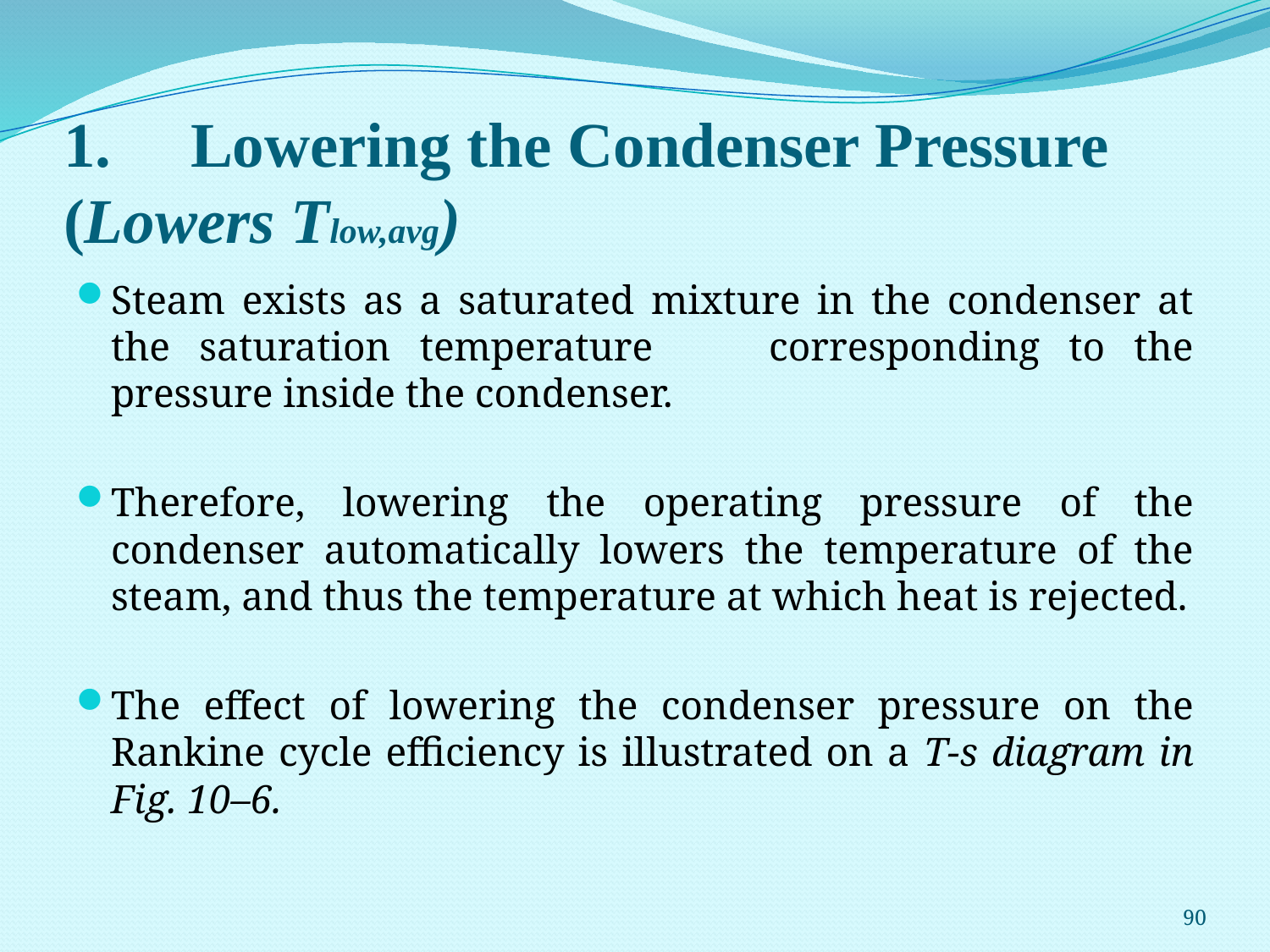

# 1.	Lowering the Condenser Pressure (Lowers Tlow,avg)
Steam exists as a saturated mixture in the condenser at the saturation temperature    corresponding to the pressure inside the condenser.

Therefore, lowering the operating pressure of the condenser automatically lowers the temperature of the steam, and thus the temperature at which heat is rejected.

The effect of lowering the condenser pressure on the Rankine cycle efficiency is illustrated on a T-s diagram in Fig. 10–6.
90